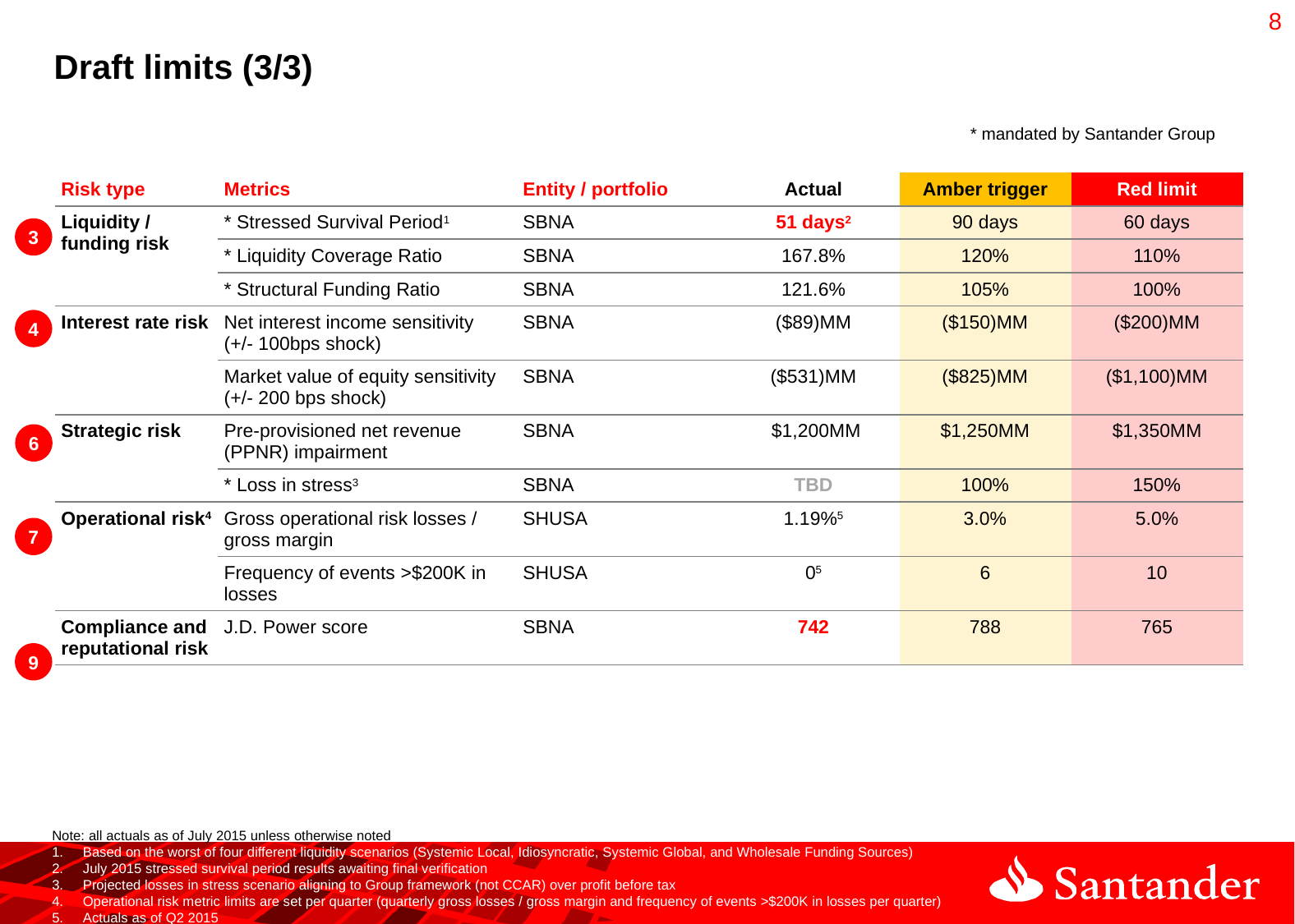

8
# Draft limits (3/3)
* mandated by Santander Group
| Risk type | Metrics | Entity / portfolio | Actual | Amber trigger | Red limit |
| --- | --- | --- | --- | --- | --- |
| Liquidity / funding risk | \* Stressed Survival Period1 | SBNA | 51 days2 | 90 days | 60 days |
|  | \* Liquidity Coverage Ratio | SBNA | 167.8% | 120% | 110% |
|  | \* Structural Funding Ratio | SBNA | 121.6% | 105% | 100% |
| Interest rate risk | Net interest income sensitivity (+/- 100bps shock) | SBNA | ($89)MM | ($150)MM | ($200)MM |
|  | Market value of equity sensitivity (+/- 200 bps shock) | SBNA | ($531)MM | ($825)MM | ($1,100)MM |
| Strategic risk | Pre-provisioned net revenue (PPNR) impairment | SBNA | $1,200MM | $1,250MM | $1,350MM |
|  | \* Loss in stress3 | SBNA | TBD | 100% | 150% |
| Operational risk4 | Gross operational risk losses / gross margin | SHUSA | 1.19%5 | 3.0% | 5.0% |
|  | Frequency of events >$200K in losses | SHUSA | 05 | 6 | 10 |
| Compliance and reputational risk | J.D. Power score | SBNA | 742 | 788 | 765 |
3
4
6
7
9
Note: all actuals as of July 2015 unless otherwise noted
Based on the worst of four different liquidity scenarios (Systemic Local, Idiosyncratic, Systemic Global, and Wholesale Funding Sources)
July 2015 stressed survival period results awaiting final verification
Projected losses in stress scenario aligning to Group framework (not CCAR) over profit before tax
Operational risk metric limits are set per quarter (quarterly gross losses / gross margin and frequency of events >$200K in losses per quarter)
Actuals as of Q2 2015